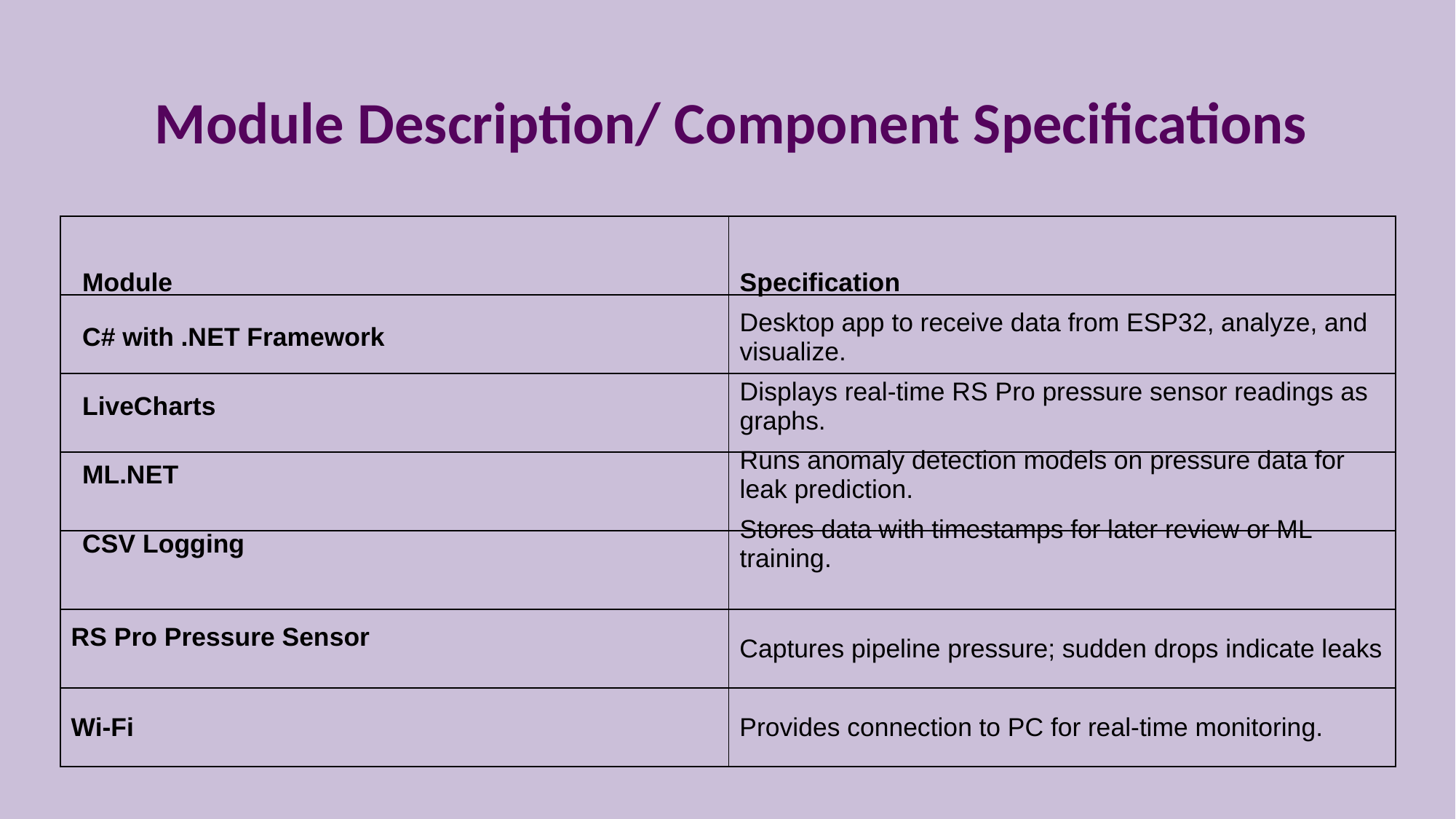

# Module Description/ Component Specifications
|  |  |
| --- | --- |
|  |  |
|  |  |
|  |  |
|  |  |
| RS Pro Pressure Sensor | Captures pipeline pressure; sudden drops indicate leaks |
| Wi-Fi | Provides connection to PC for real-time monitoring. |
| Module | Specification |
| --- | --- |
| C# with .NET Framework | Desktop app to receive data from ESP32, analyze, and visualize. |
| LiveCharts | Displays real-time RS Pro pressure sensor readings as graphs. |
| ML.NET | Runs anomaly detection models on pressure data for leak prediction. |
| CSV Logging | Stores data with timestamps for later review or ML training. |